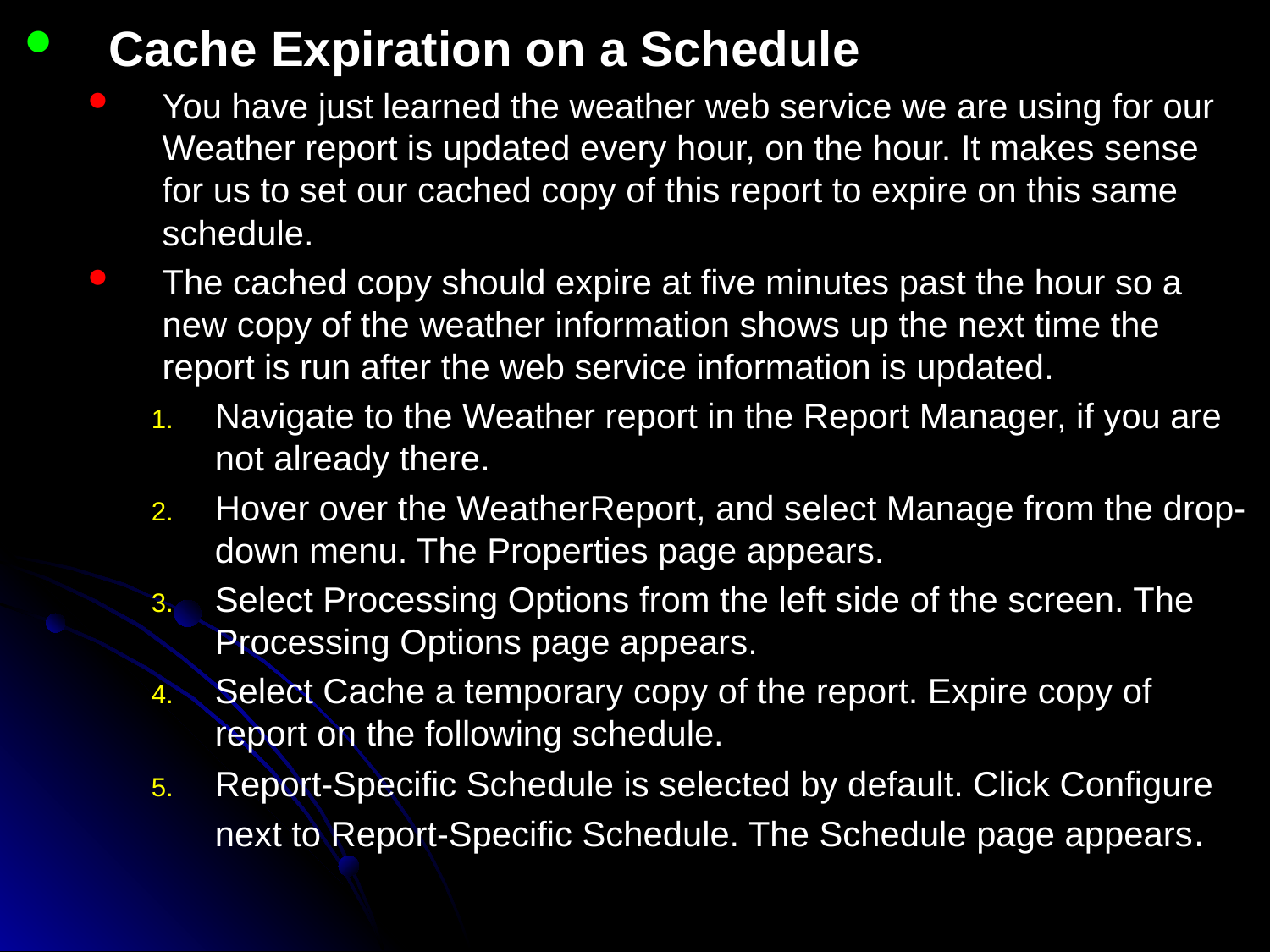

Cache Expiration on a Schedule
You have just learned the weather web service we are using for our Weather report is updated every hour, on the hour. It makes sense for us to set our cached copy of this report to expire on this same schedule.
The cached copy should expire at five minutes past the hour so a new copy of the weather information shows up the next time the report is run after the web service information is updated.
Navigate to the Weather report in the Report Manager, if you are not already there.
Hover over the WeatherReport, and select Manage from the drop-down menu. The Properties page appears.
Select Processing Options from the left side of the screen. The Processing Options page appears.
Select Cache a temporary copy of the report. Expire copy of report on the following schedule.
Report-Specific Schedule is selected by default. Click Configure next to Report-Specific Schedule. The Schedule page appears.